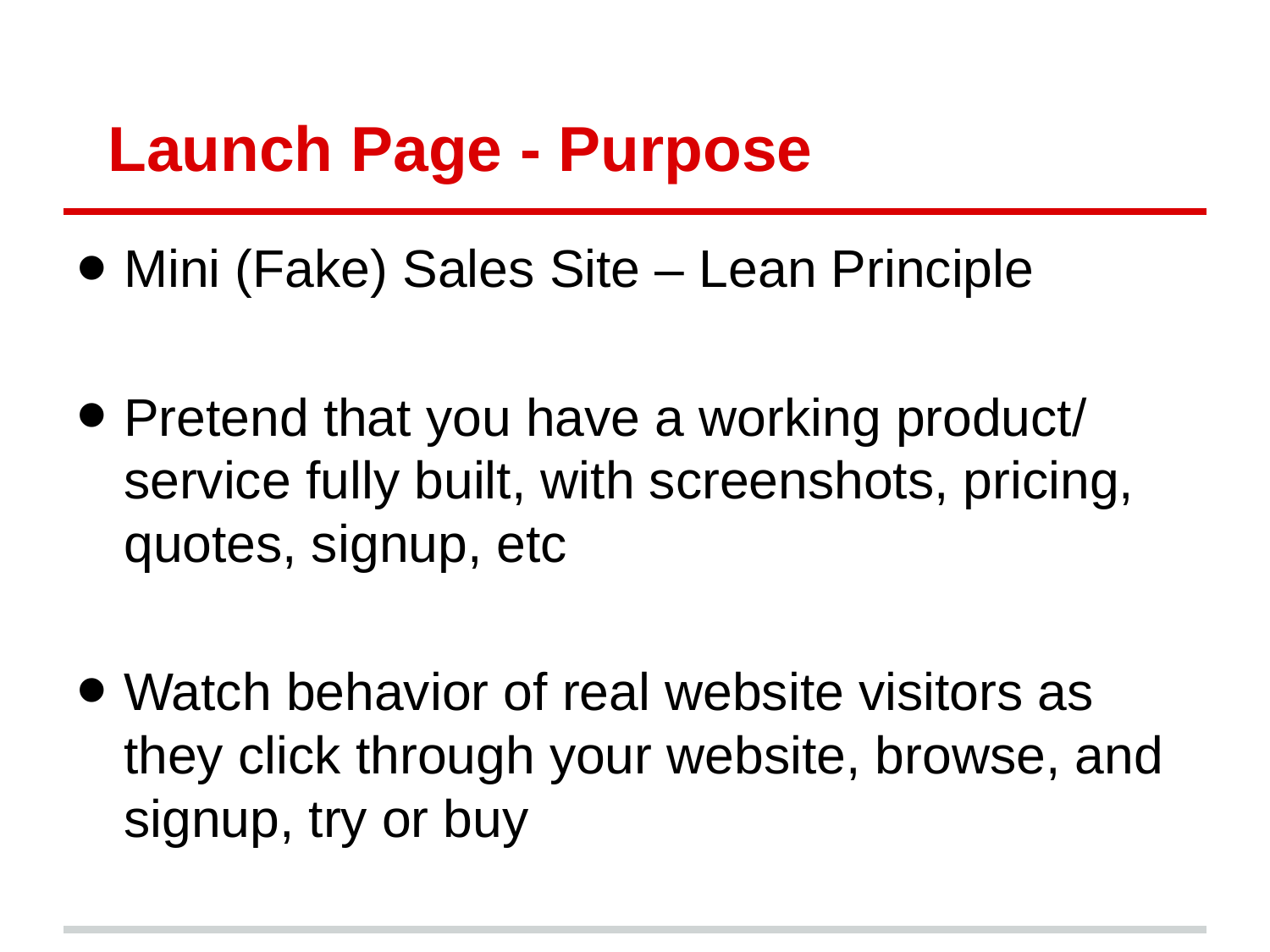

# Launch Page - Purpose
Mini (Fake) Sales Site – Lean Principle

Pretend that you have a working product/ service fully built, with screenshots, pricing, quotes, signup, etc

Watch behavior of real website visitors as they click through your website, browse, and signup, try or buy